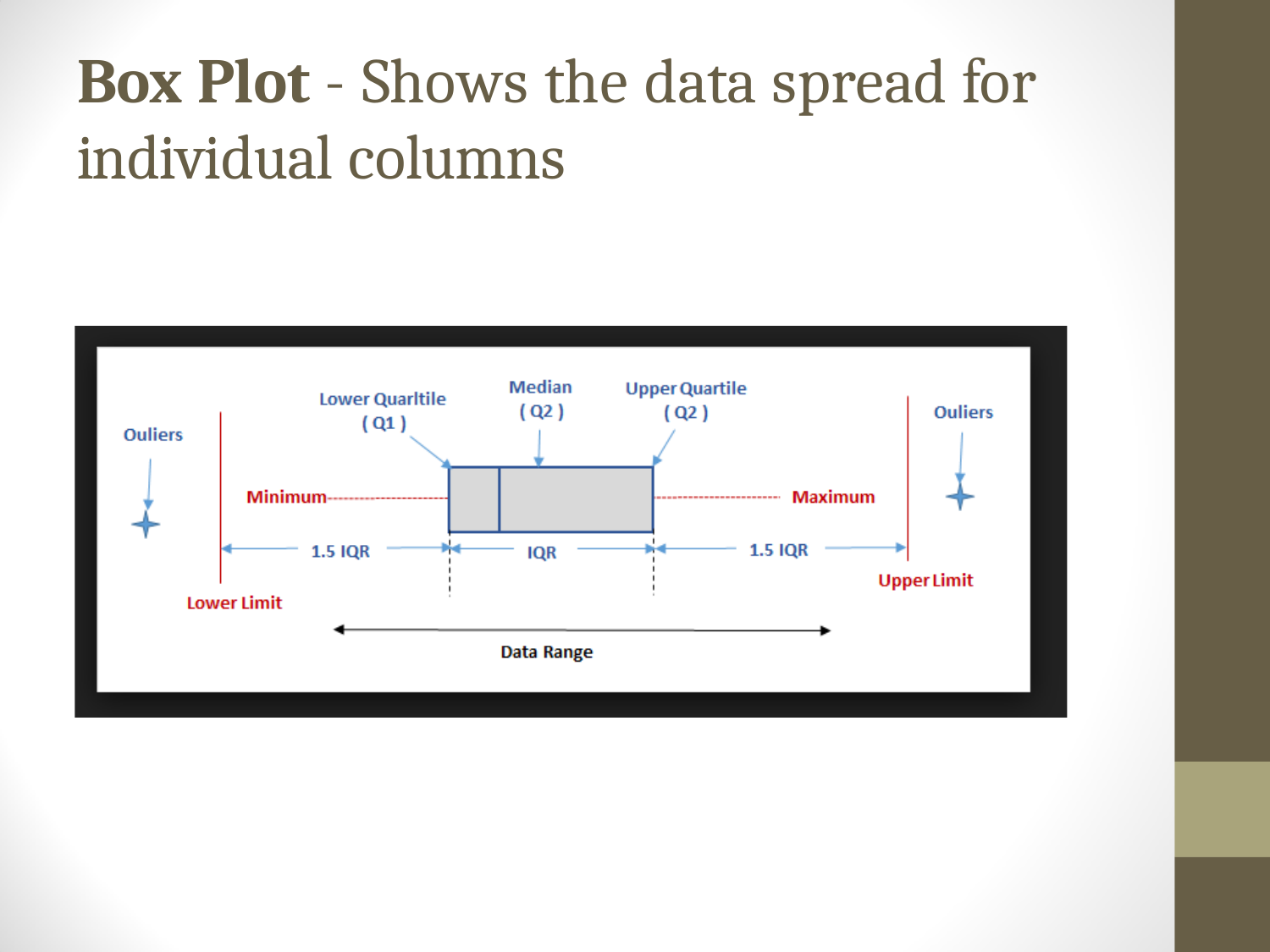

# Box Plot - Shows the data spread for  individual columns